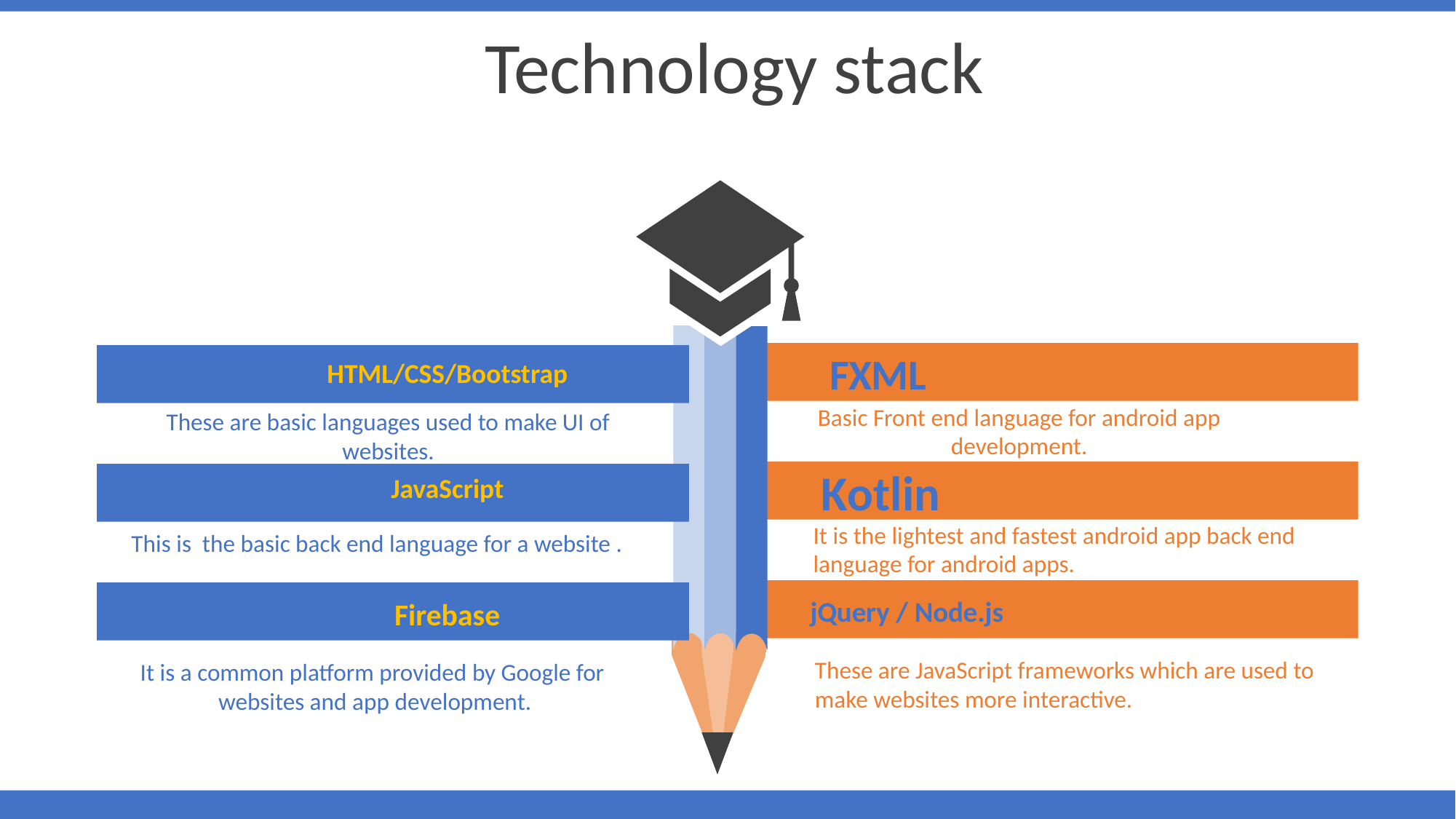

Technology stack

FXML

HTML/CSS/Bootstrap
Basic Front end language for android app development.
These are basic languages used to make UI of websites.
Kotlin

JavaScript
It is the lightest and fastest android app back end language for android apps.
This is  the basic back end language for a website .

jQuery / Node.js
Firebase
These are JavaScript frameworks which are used to make websites more interactive.
It is a common platform provided by Google for  websites and app development.